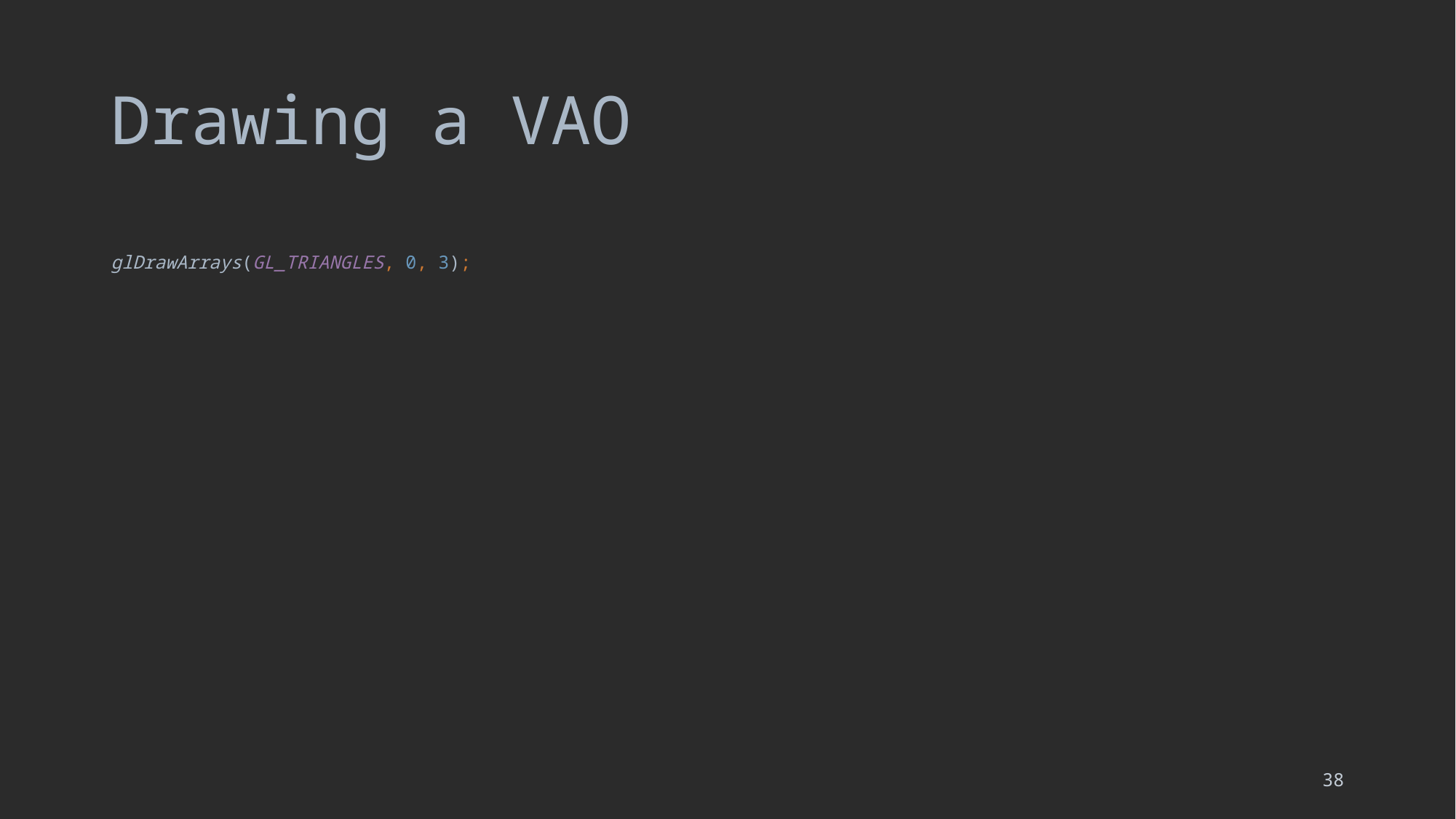

# Drawing a VAO
glDrawArrays(GL_TRIANGLES, 0, 3);
38